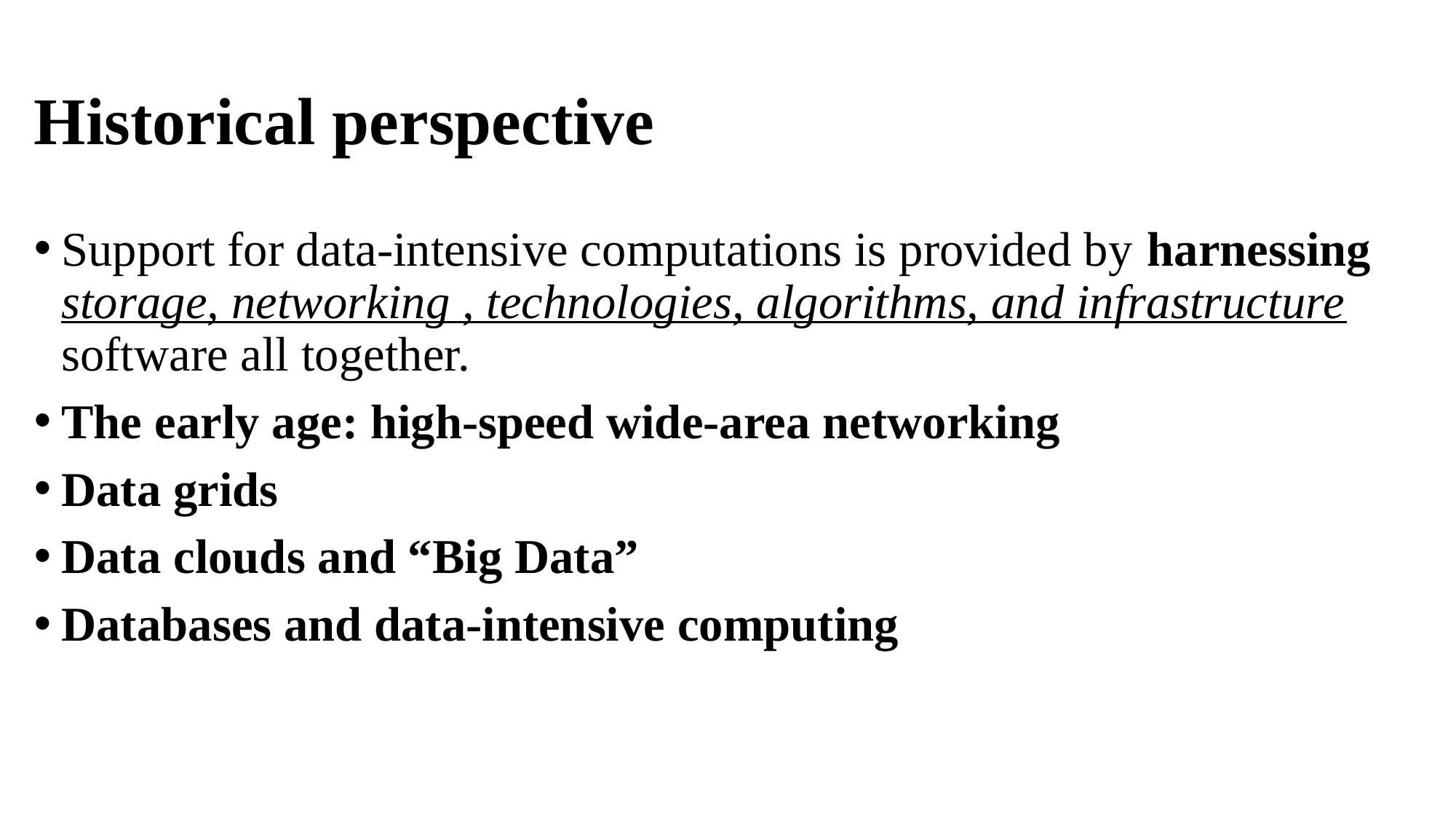

# Historical perspective
Support for data-intensive computations is provided by harnessing storage, networking , technologies, algorithms, and infrastructure software all together.
The early age: high-speed wide-area networking
Data grids
Data clouds and “Big Data”
Databases and data-intensive computing